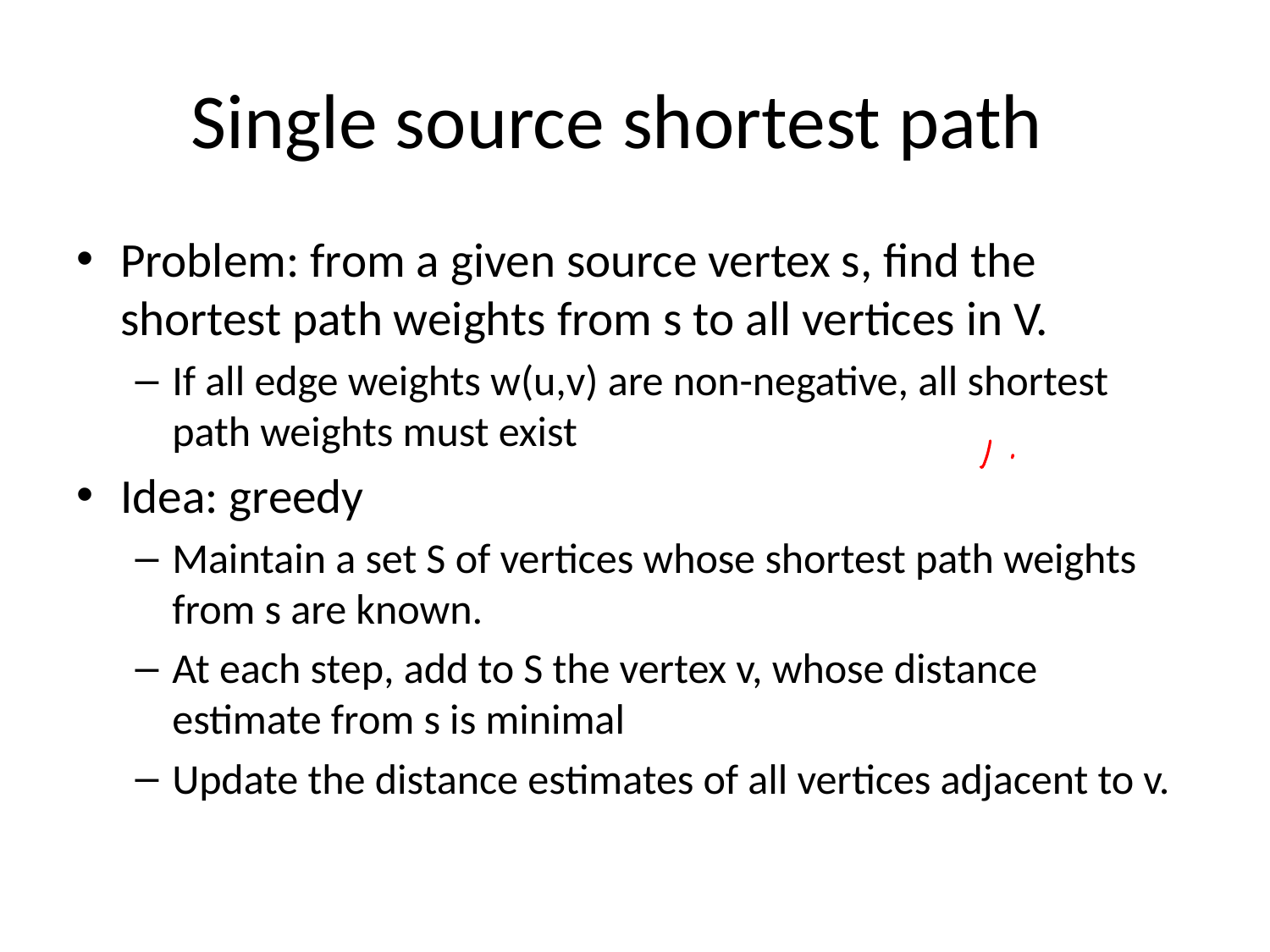

# Single source shortest path
Problem: from a given source vertex s, find the shortest path weights from s to all vertices in V.
If all edge weights w(u,v) are non-negative, all shortest path weights must exist
Idea: greedy
Maintain a set S of vertices whose shortest path weights from s are known.
At each step, add to S the vertex v, whose distance estimate from s is minimal
Update the distance estimates of all vertices adjacent to v.